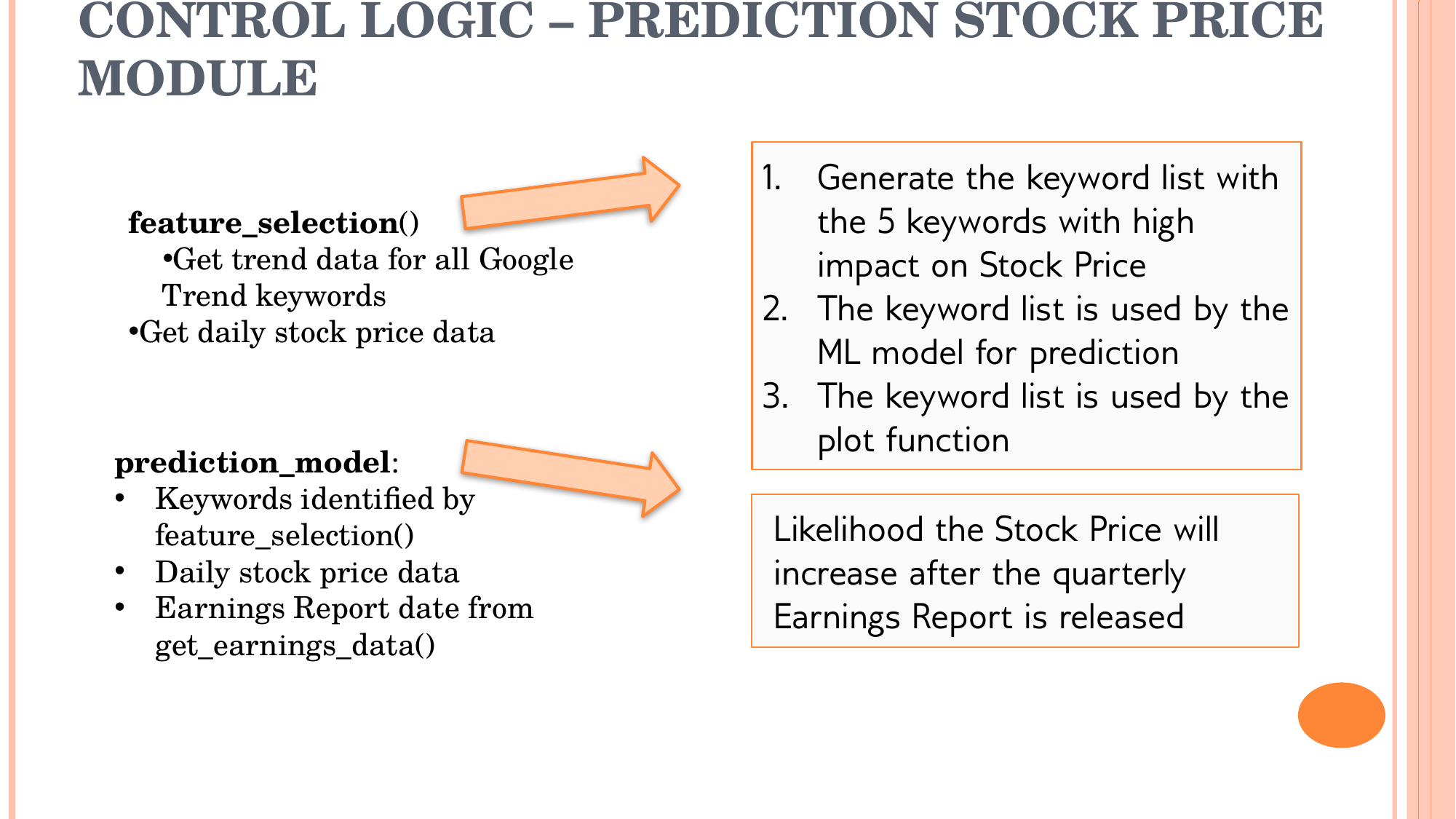

# Control Logic – Prediction Stock Price Module
Generate the keyword list with the 5 keywords with high impact on Stock Price
The keyword list is used by the ML model for prediction
The keyword list is used by the plot function

feature_selection()
Get trend data for all Google
    Trend keywords
Get daily stock price data
prediction_model:
Keywords identified by feature_selection()
Daily stock price data
Earnings Report date from get_earnings_data()

Likelihood the Stock Price will increase after the quarterly Earnings Report is released